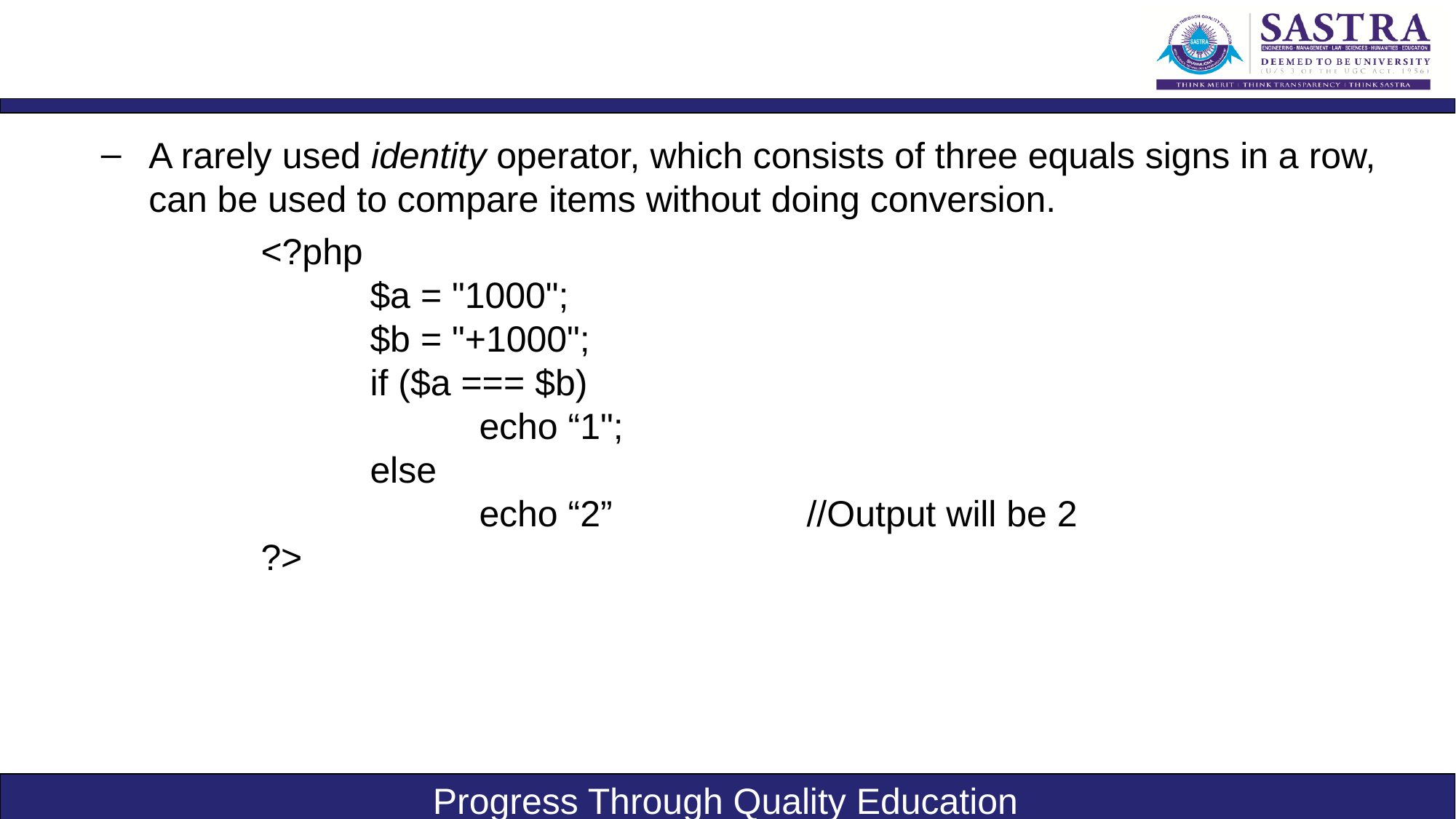

#
A rarely used identity operator, which consists of three equals signs in a row, can be used to compare items without doing conversion.
<?php
	$a = "1000";
	$b = "+1000";
	if ($a === $b)
		echo “1";
	else
		echo “2”		//Output will be 2
?>